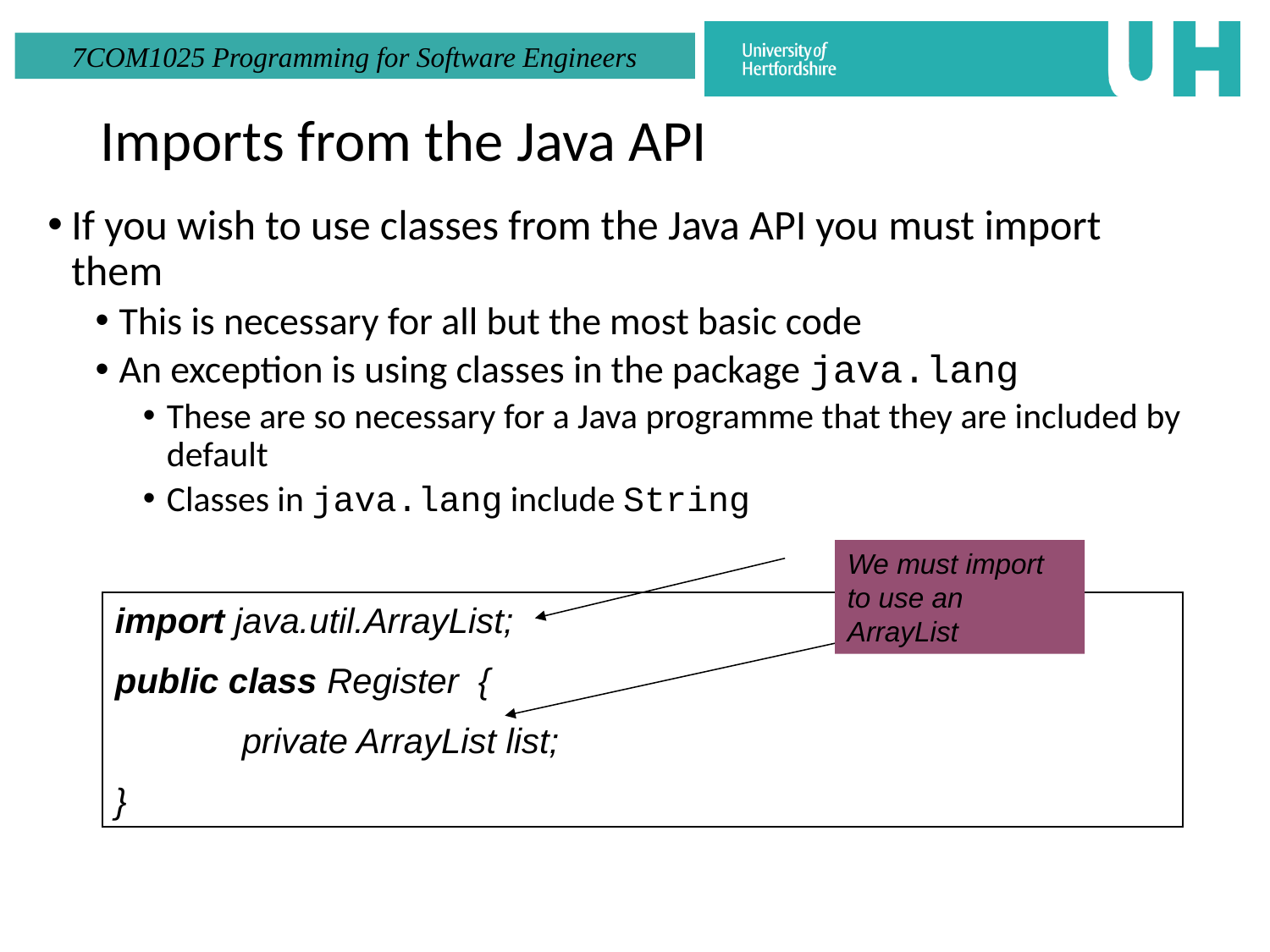

# Imports from the Java API
If you wish to use classes from the Java API you must import them
This is necessary for all but the most basic code
An exception is using classes in the package java.lang
These are so necessary for a Java programme that they are included by default
Classes in java.lang include String

We must import to use an ArrayList

import java.util.ArrayList;
public class Register  {
	private ArrayList list;
}